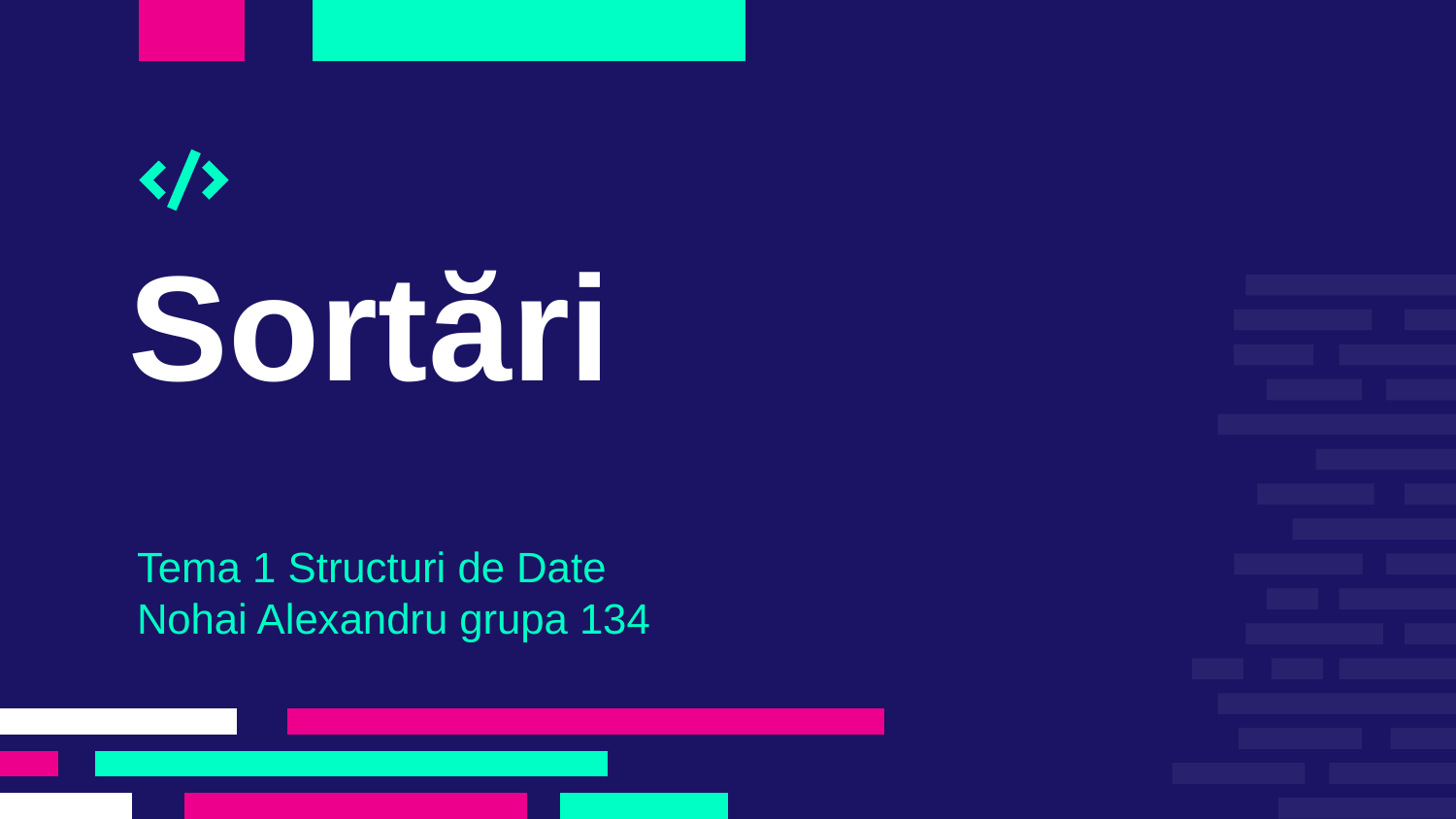

# Sortări
Tema 1 Structuri de Date
Nohai Alexandru grupa 134